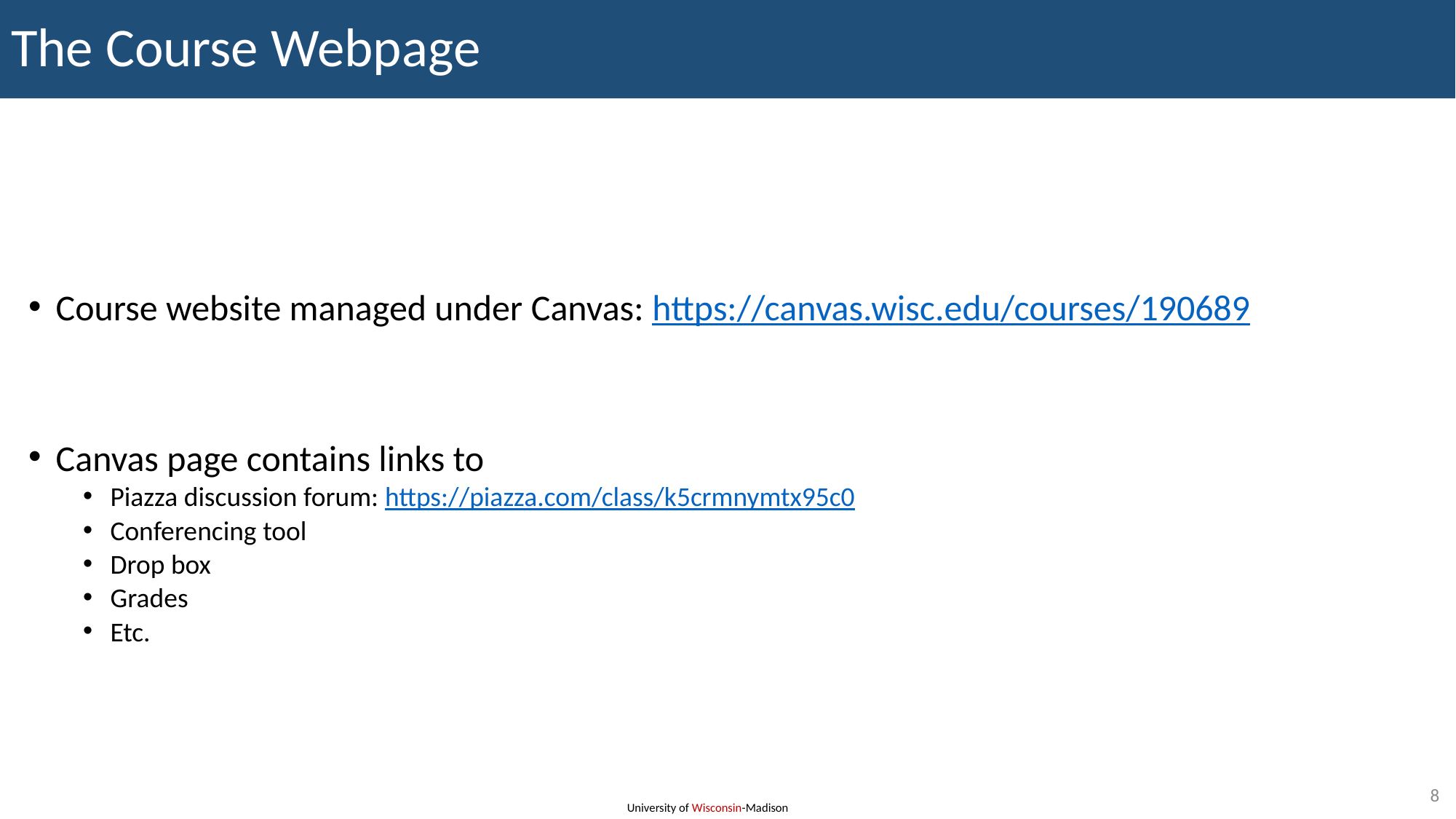

# The Course Webpage

Course website managed under Canvas: https://canvas.wisc.edu/courses/190689

Canvas page contains links to
Piazza discussion forum: https://piazza.com/class/k5crmnymtx95c0
Conferencing tool
Drop box
Grades
Etc.
8